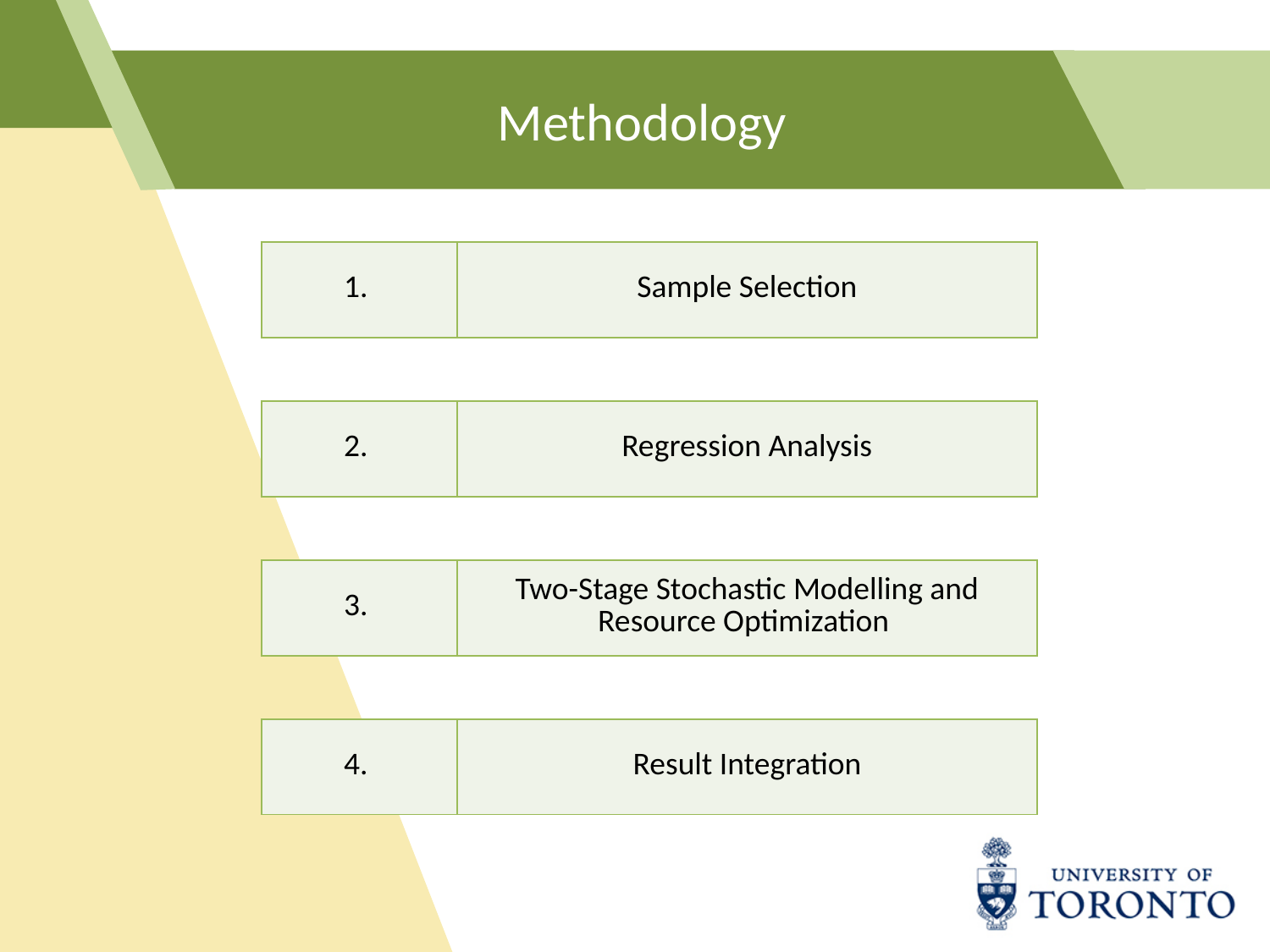

# Methodology
| 1. | Sample Selection |
| --- | --- |
| 2. | Regression Analysis |
| --- | --- |
| 3. | Two-Stage Stochastic Modelling and Resource Optimization |
| --- | --- |
| 4. | Result Integration |
| --- | --- |